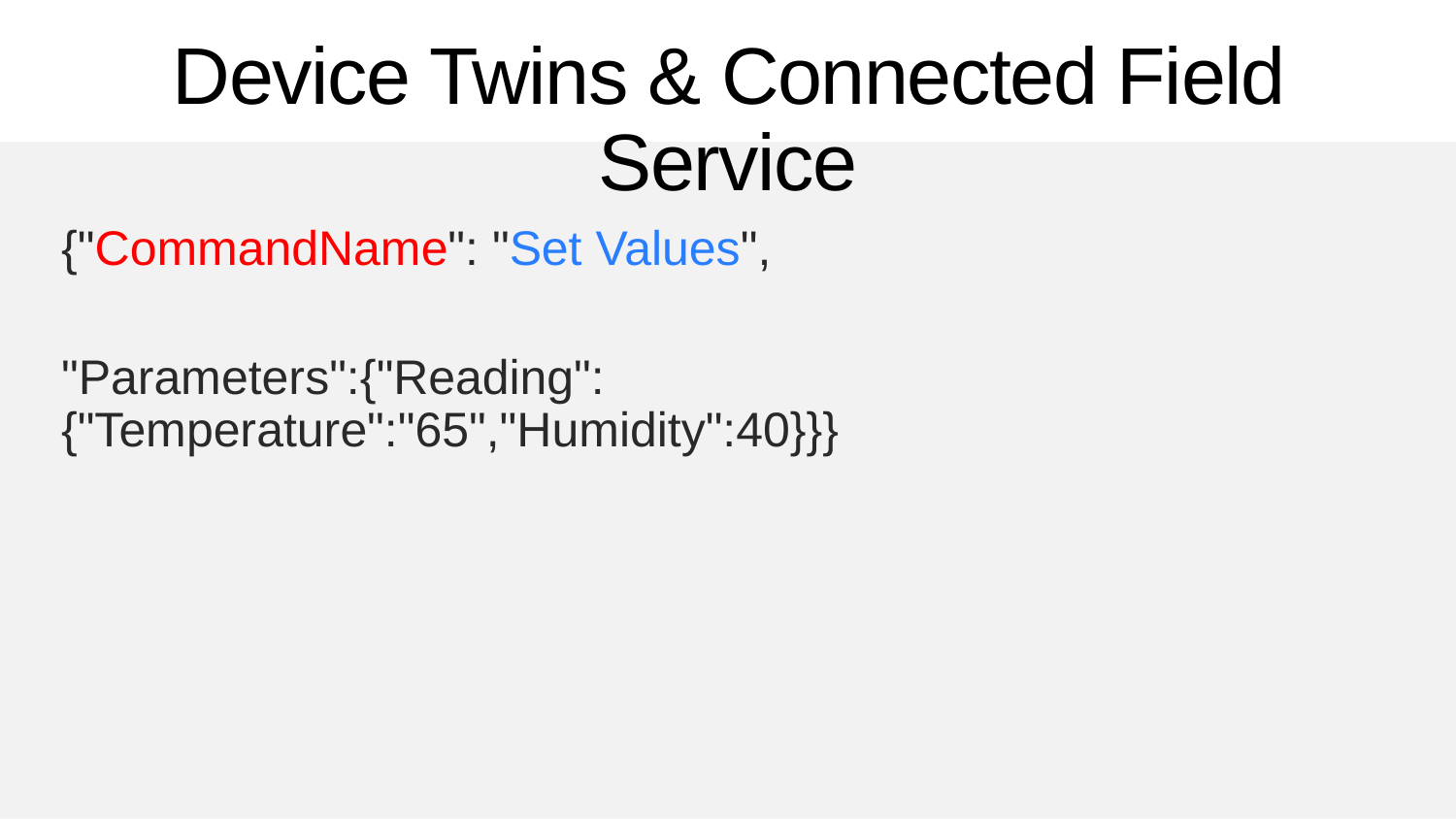

# Device Twins & Connected Field Service
{"CommandName": "Set Values",

"Parameters":{"Reading": {"Temperature":"65","Humidity":40}}}